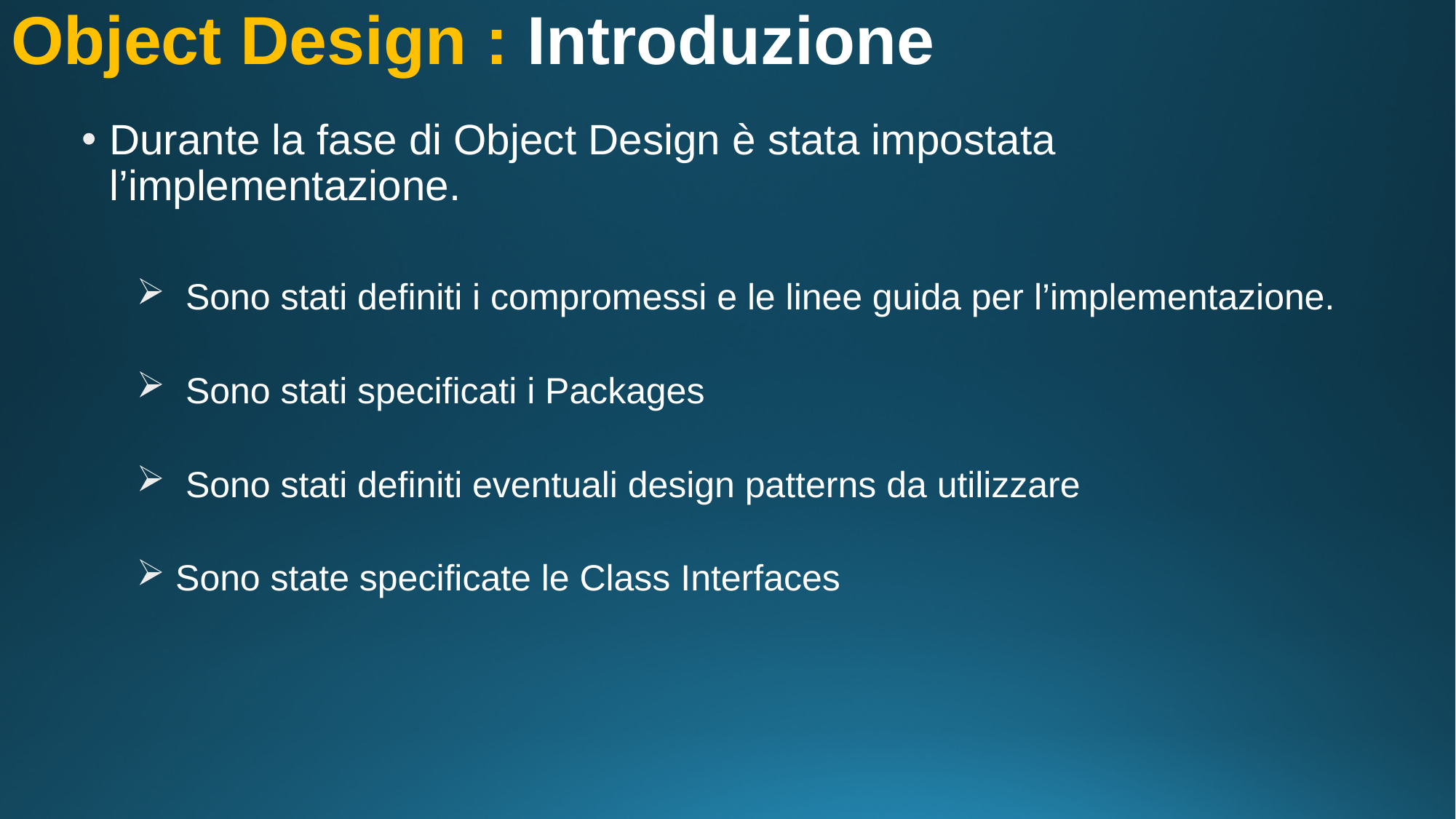

# Object Design : Introduzione
Durante la fase di Object Design è stata impostata l’implementazione.

  Sono stati definiti i compromessi e le linee guida per l’implementazione.

  Sono stati specificati i Packages

  Sono stati definiti eventuali design patterns da utilizzare

 Sono state specificate le Class Interfaces